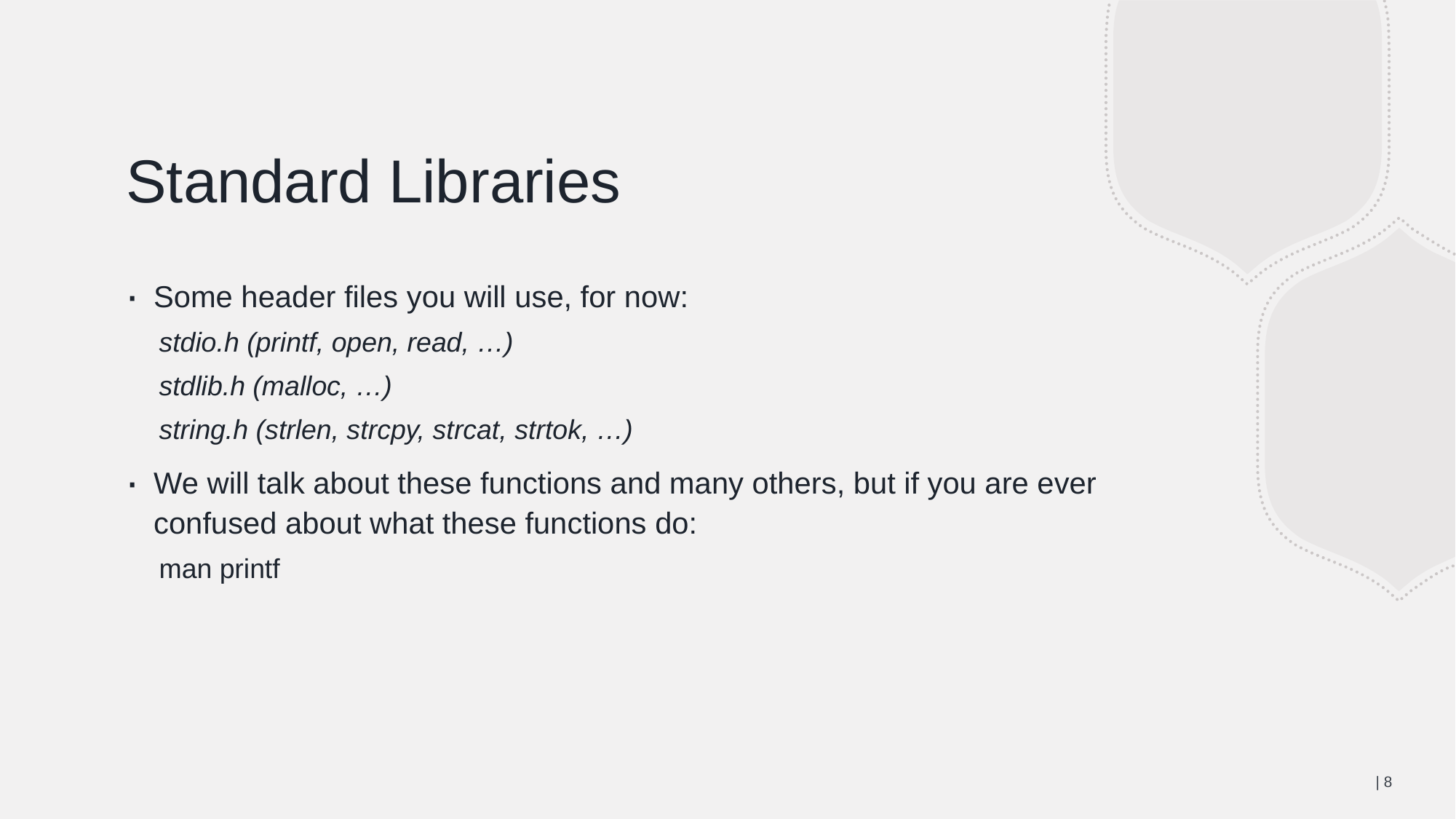

# Standard Libraries
Some header files you will use, for now:
stdio.h (printf, open, read, …)
stdlib.h (malloc, …)
string.h (strlen, strcpy, strcat, strtok, …)
We will talk about these functions and many others, but if you are ever confused about what these functions do:
man printf
| 8